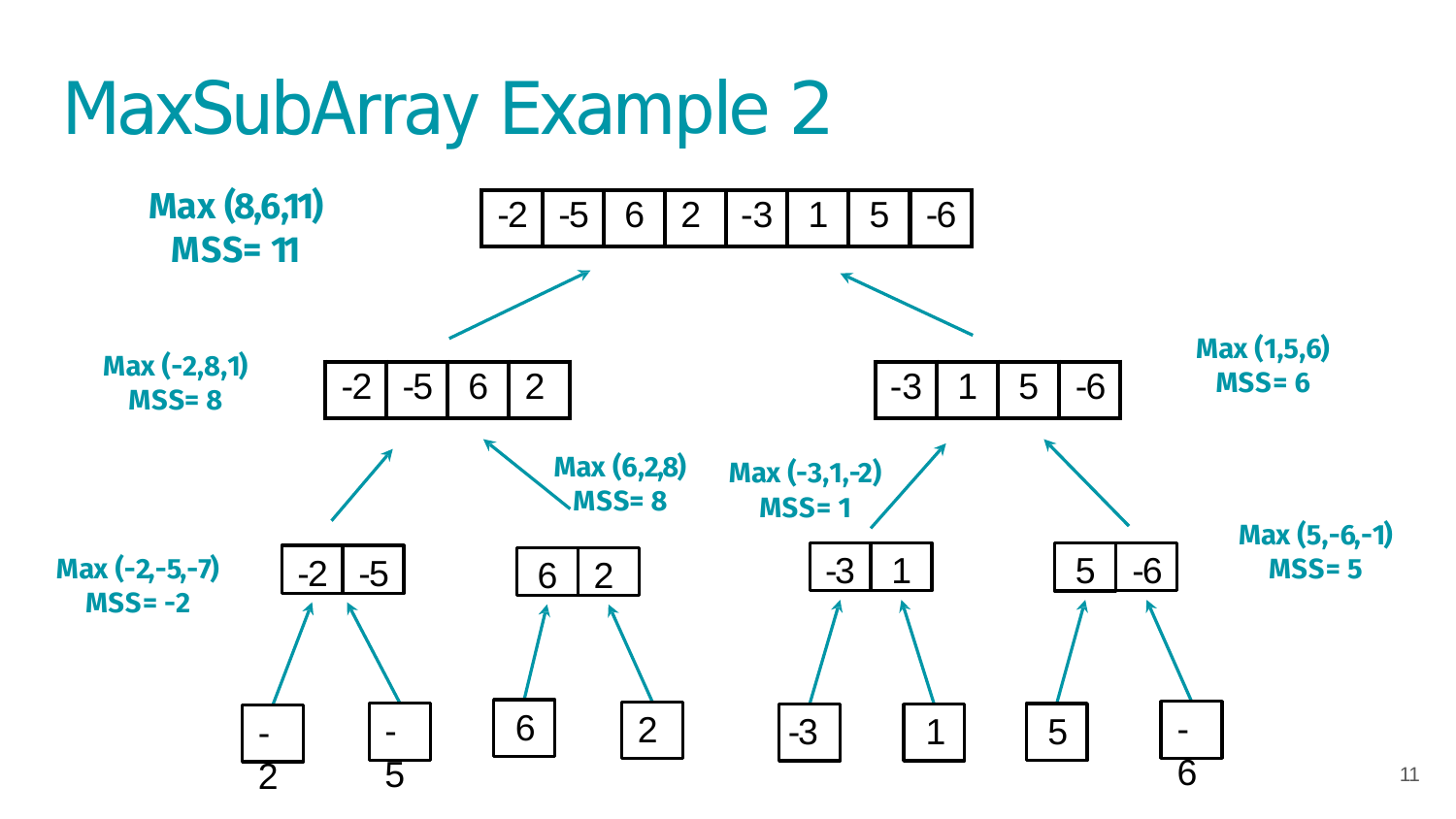

# MaxSubArray Example 2
Max (8,6,11)
MSS= 11
| -2 | -5 | 6 | 2 | -3 | 1 | 5 | -6 |
| --- | --- | --- | --- | --- | --- | --- | --- |

Max (1,5,6)
MSS= 6
Max (-2,8,1)
MSS= 8
| -2 | -5 | 6 | 2 |
| --- | --- | --- | --- |
| -3 | 1 | 5 | -6 |
| --- | --- | --- | --- |

Max (6,2,8)
MSS= 8

Max (-3,1,-2)
MSS= 1
Max (5,-6,-1)
MSS= 5
-3
1
5
-6
-2
-5
6
2
Max (-2,-5,-7)
MSS= -2

6

-6

2

-5
5
-3
1
-2
11